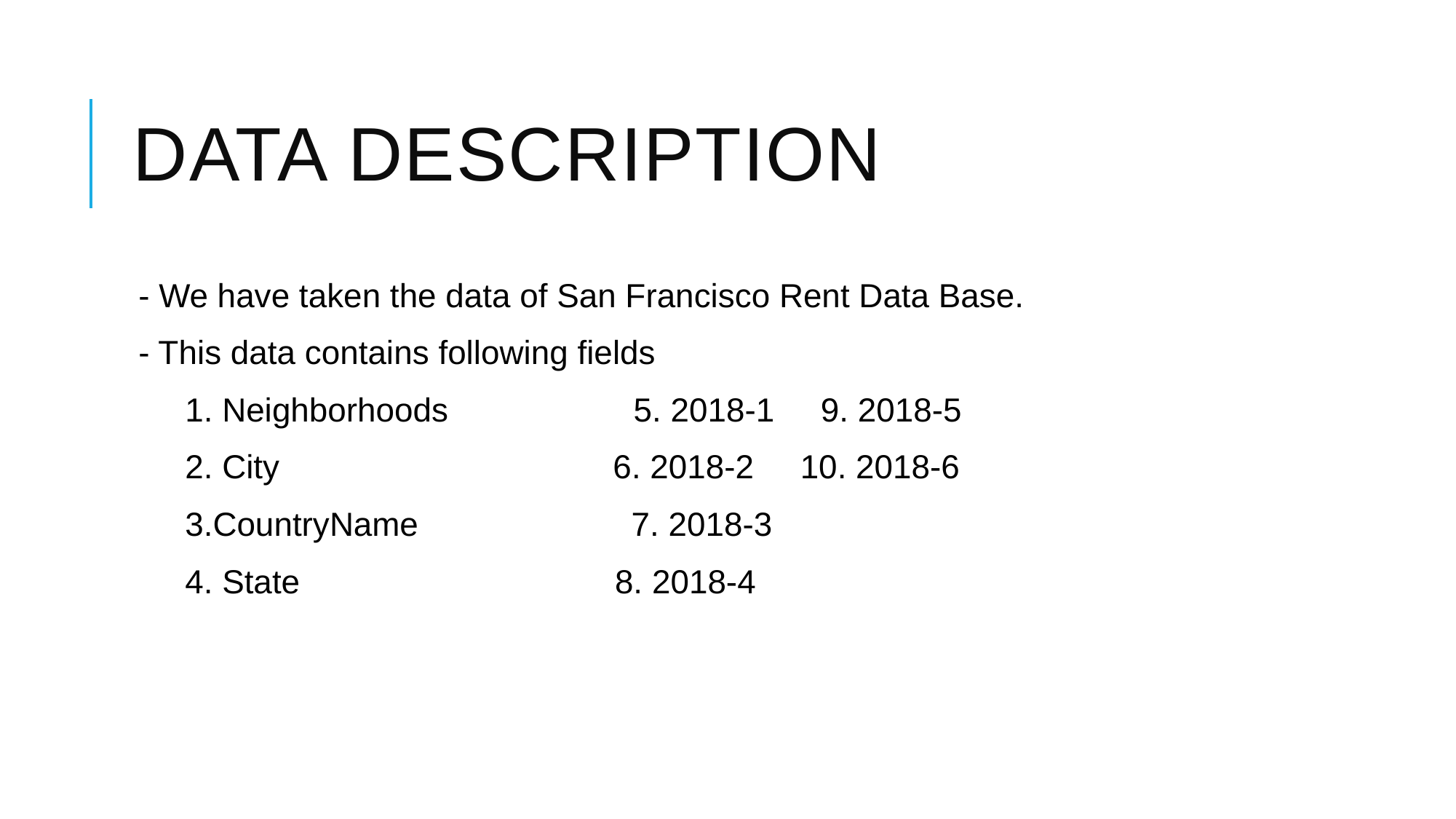

# Data Description
- We have taken the data of San Francisco Rent Data Base.
- This data contains following fields
     1. Neighborhoods                    5. 2018-1     9. 2018-5
     2. City                                    6. 2018-2     10. 2018-6
     3.CountryName                       7. 2018-3
     4. State                                  8. 2018-4